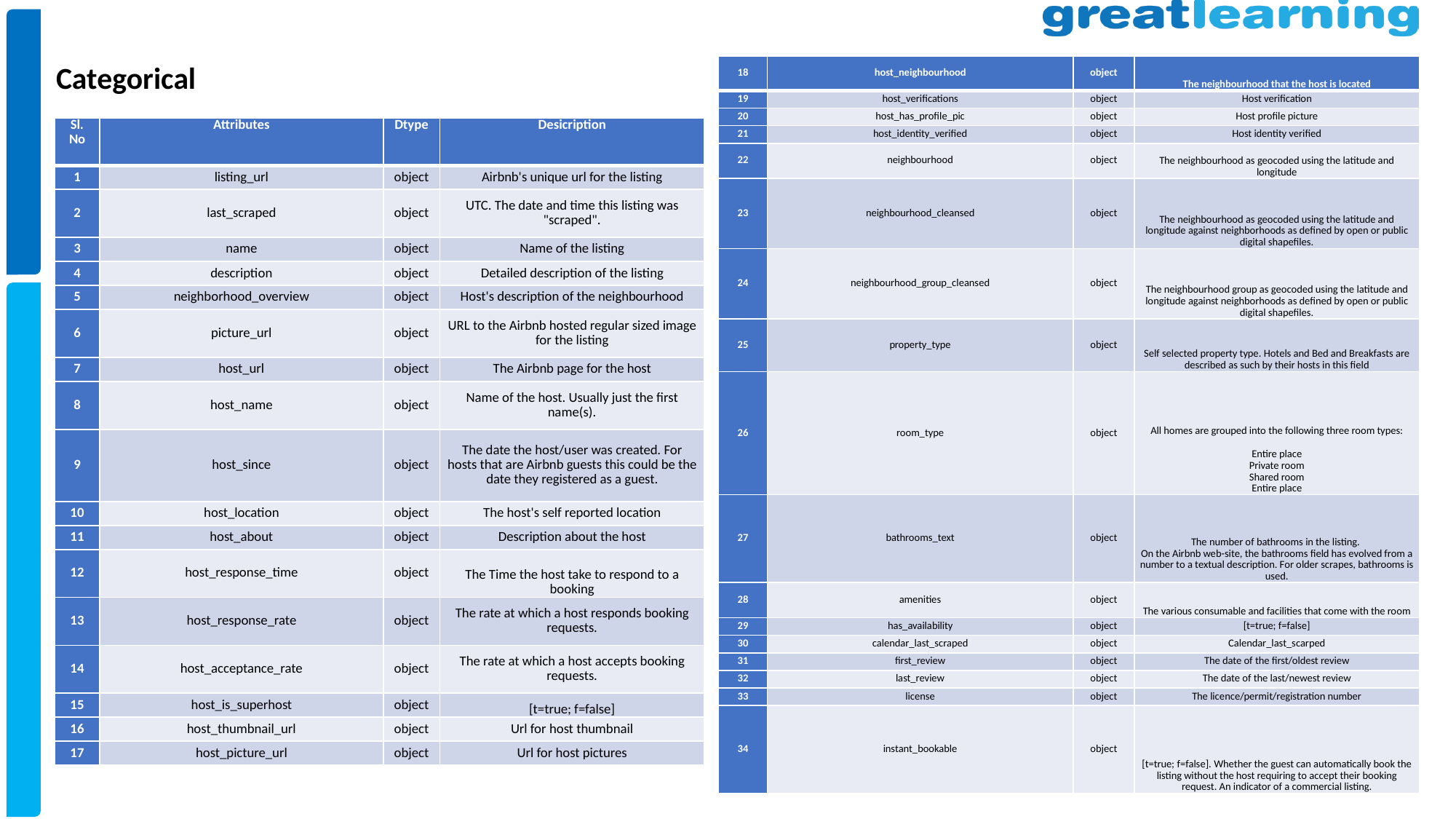

Categorical
| 18 | host\_neighbourhood | object | The neighbourhood that the host is located |
| --- | --- | --- | --- |
| 19 | host\_verifications | object | Host verification |
| 20 | host\_has\_profile\_pic | object | Host profile picture |
| 21 | host\_identity\_verified | object | Host identity verified |
| 22 | neighbourhood | object | The neighbourhood as geocoded using the latitude and longitude |
| 23 | neighbourhood\_cleansed | object | The neighbourhood as geocoded using the latitude and longitude against neighborhoods as defined by open or public digital shapefiles. |
| 24 | neighbourhood\_group\_cleansed | object | The neighbourhood group as geocoded using the latitude and longitude against neighborhoods as defined by open or public digital shapefiles. |
| 25 | property\_type | object | Self selected property type. Hotels and Bed and Breakfasts are described as such by their hosts in this field |
| 26 | room\_type | object | All homes are grouped into the following three room types: Entire place Private room Shared room Entire place |
| 27 | bathrooms\_text | object | The number of bathrooms in the listing. On the Airbnb web-site, the bathrooms field has evolved from a number to a textual description. For older scrapes, bathrooms is used. |
| 28 | amenities | object | The various consumable and facilities that come with the room |
| 29 | has\_availability | object | [t=true; f=false] |
| 30 | calendar\_last\_scraped | object | Calendar\_last\_scarped |
| 31 | first\_review | object | The date of the first/oldest review |
| 32 | last\_review | object | The date of the last/newest review |
| 33 | license | object | The licence/permit/registration number |
| 34 | instant\_bookable | object | [t=true; f=false]. Whether the guest can automatically book the listing without the host requiring to accept their booking request. An indicator of a commercial listing. |
| Sl. No | Attributes | Dtype | Desicription |
| --- | --- | --- | --- |
| 1 | listing\_url | object | Airbnb's unique url for the listing |
| 2 | last\_scraped | object | UTC. The date and time this listing was "scraped". |
| 3 | name | object | Name of the listing |
| 4 | description | object | Detailed description of the listing |
| 5 | neighborhood\_overview | object | Host's description of the neighbourhood |
| 6 | picture\_url | object | URL to the Airbnb hosted regular sized image for the listing |
| 7 | host\_url | object | The Airbnb page for the host |
| 8 | host\_name | object | Name of the host. Usually just the first name(s). |
| 9 | host\_since | object | The date the host/user was created. For hosts that are Airbnb guests this could be the date they registered as a guest. |
| 10 | host\_location | object | The host's self reported location |
| 11 | host\_about | object | Description about the host |
| 12 | host\_response\_time | object | The Time the host take to respond to a booking |
| 13 | host\_response\_rate | object | The rate at which a host responds booking requests. |
| 14 | host\_acceptance\_rate | object | The rate at which a host accepts booking requests. |
| 15 | host\_is\_superhost | object | [t=true; f=false] |
| 16 | host\_thumbnail\_url | object | Url for host thumbnail |
| 17 | host\_picture\_url | object | Url for host pictures |